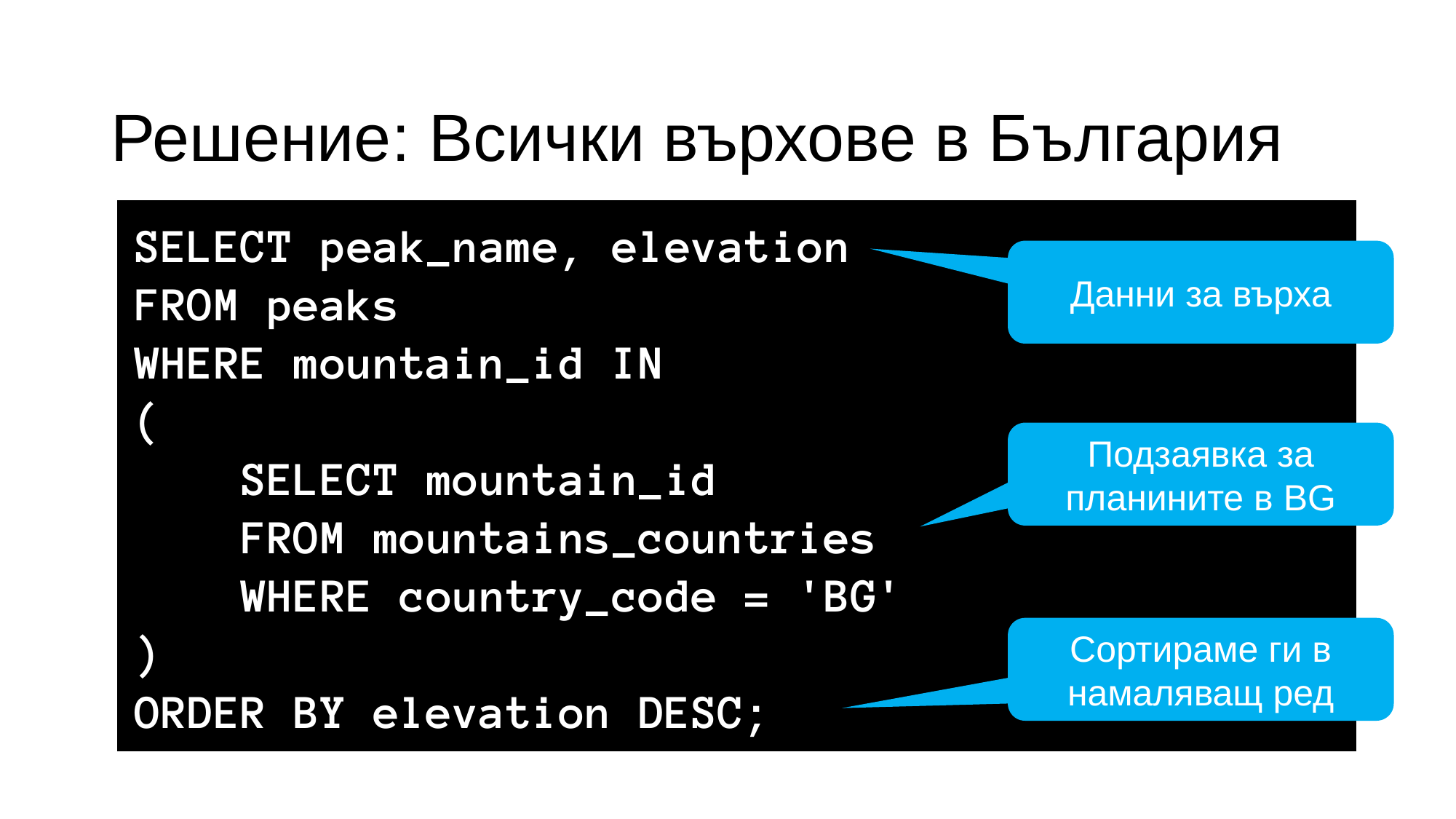

# Решение: Всички върхове в България
SELECT peak_name, elevation
FROM peaks
WHERE mountain_id IN
(
    SELECT mountain_id
    FROM mountains_countries
    WHERE country_code = 'BG'
)
ORDER BY elevation DESC;
Данни за върха
Подзаявка за планините в BG
Сортираме ги в намаляващ ред